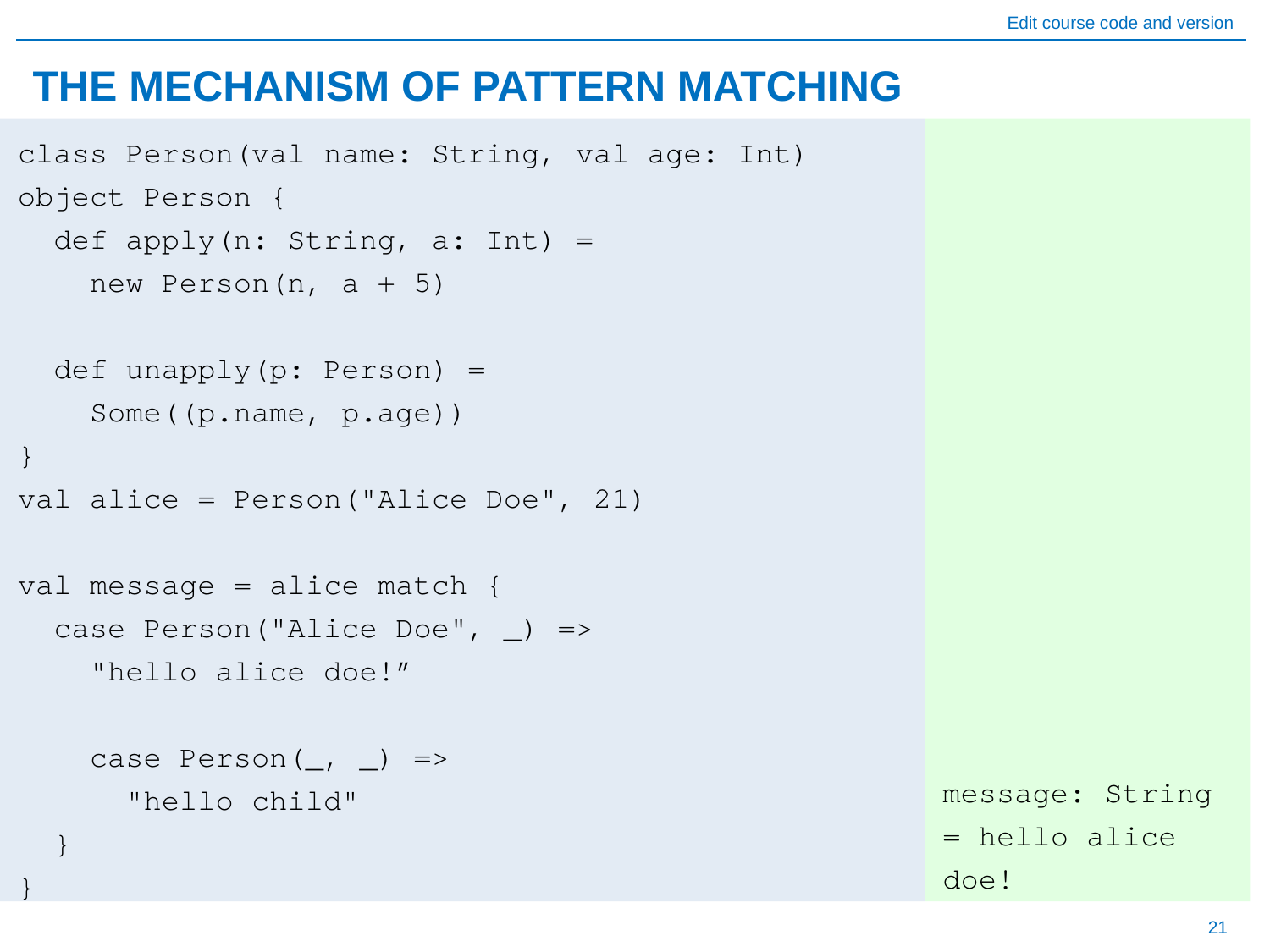

# THE MECHANISM OF PATTERN MATCHING

message: String = hello alice doe!
class Person(val name: String, val age: Int)
object Person {
  def apply(n: String, a: Int) =
    new Person(n, a + 5)

  def unapply(p: Person) =
    Some((p.name, p.age))
}
val alice = Person("Alice Doe", 21)

val message = alice match {
  case Person("Alice Doe", _) =>
    "hello alice doe!”

    case Person(_, _) =>
      "hello child"
  }
}